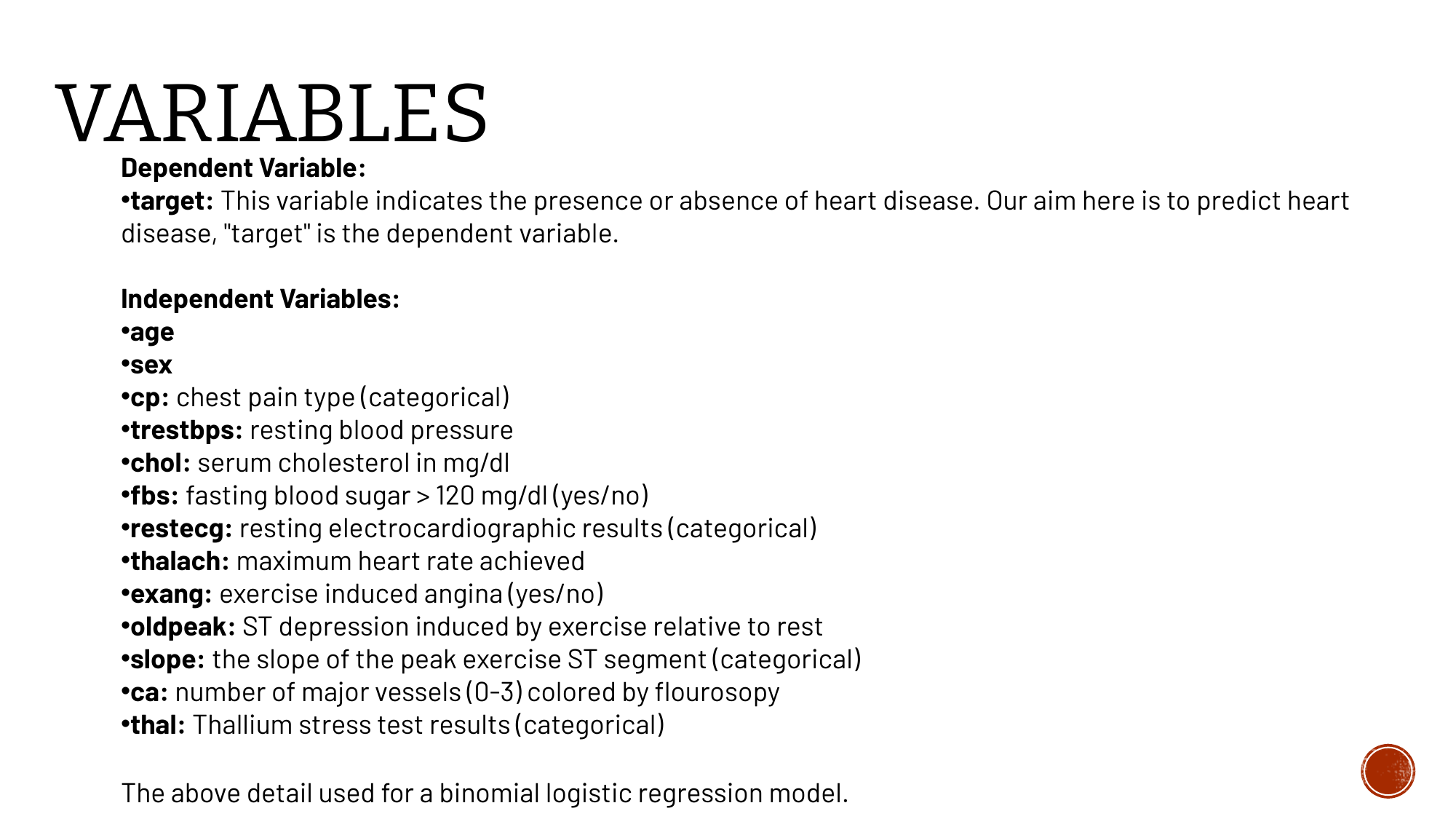

Variables
Dependent Variable:
target: This variable indicates the presence or absence of heart disease. Our aim here is to predict heart disease, "target" is the dependent variable.

Independent Variables:
age
sex
cp: chest pain type (categorical)
trestbps: resting blood pressure
chol: serum cholesterol in mg/dl
fbs: fasting blood sugar > 120 mg/dl (yes/no)
restecg: resting electrocardiographic results (categorical)
thalach: maximum heart rate achieved
exang: exercise induced angina (yes/no)
oldpeak: ST depression induced by exercise relative to rest
slope: the slope of the peak exercise ST segment (categorical)
ca: number of major vessels (0-3) colored by flourosopy
thal: Thallium stress test results (categorical)

The above detail used for a binomial logistic regression model.